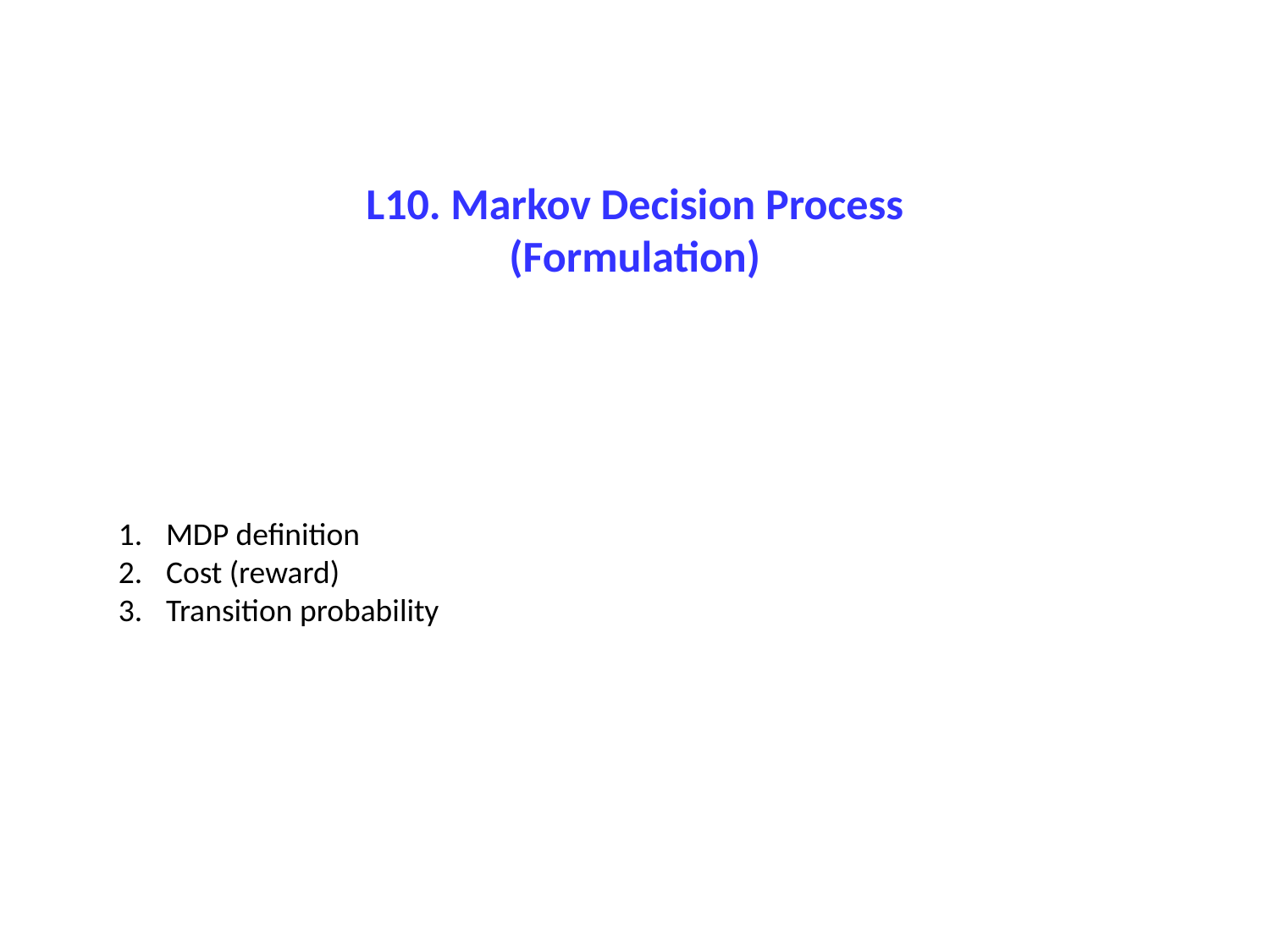

L10. Markov Decision Process
(Formulation)
MDP definition
Cost (reward)
Transition probability